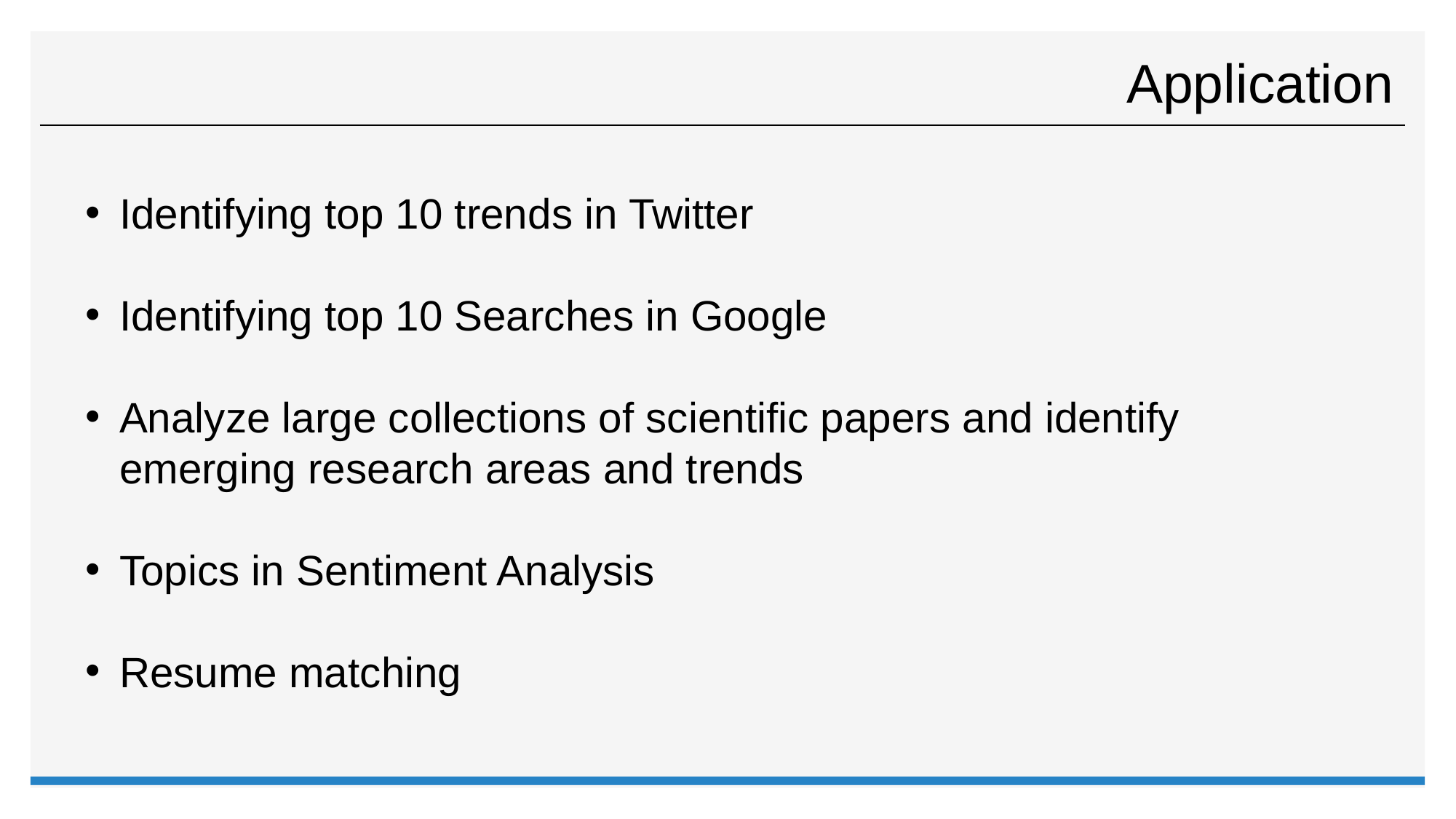

# Application
Identifying top 10 trends in Twitter

Identifying top 10 Searches in Google

Analyze large collections of scientific papers and identify emerging research areas and trends

Topics in Sentiment Analysis

Resume matching